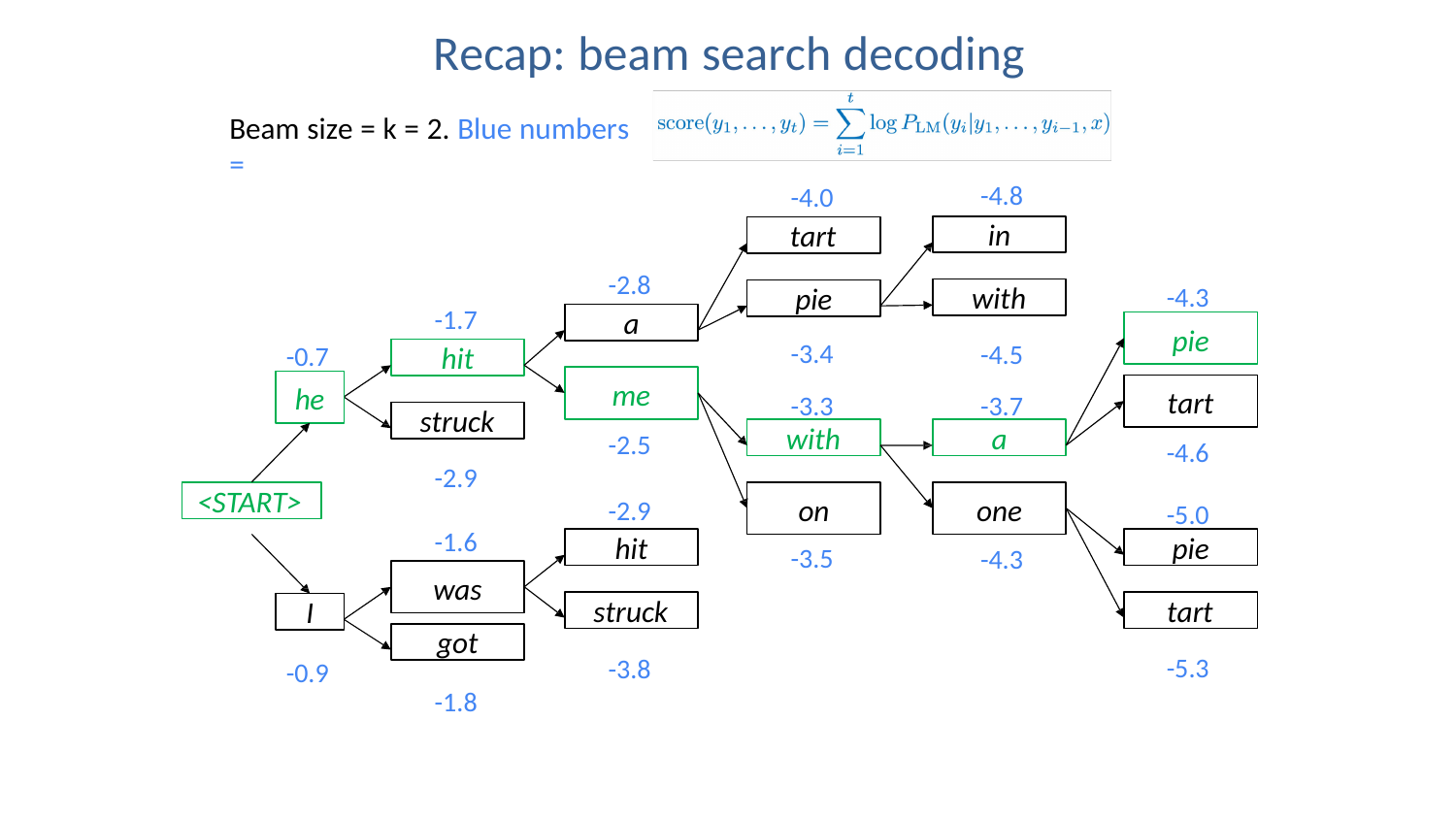

# Recap: beam search decoding

Beam size = k = 2. Blue numbers =
-4.8
-4.0
in
tart

-2.8
with
-4.3
pie

-1.7
a

pie

-3.4
-3.3
-4.5
-3.7

-0.7
hit

me
he
tart

struck
with
a

-2.5
-4.6

-2.9
<START>

on
one
-2.9
-5.0

-1.6
hit
pie

-3.5
-4.3

was

struck
tart
I

got
-5.3
-3.8
-0.9
-1.8